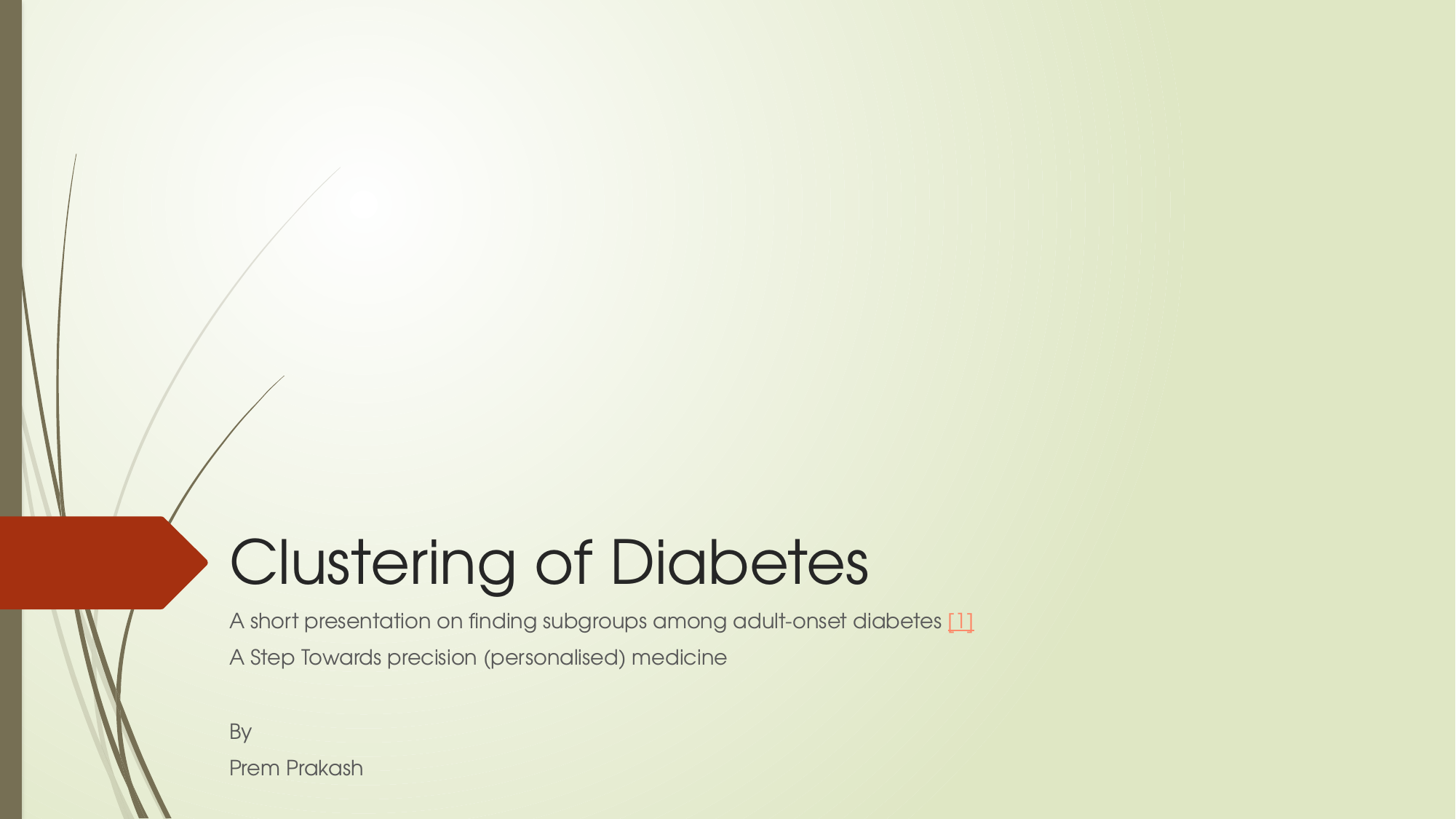

# Clustering of Diabetes
A short presentation on finding subgroups among adult-onset diabetes [1]
A Step Towards precision (personalised) medicine

By
Prem Prakash